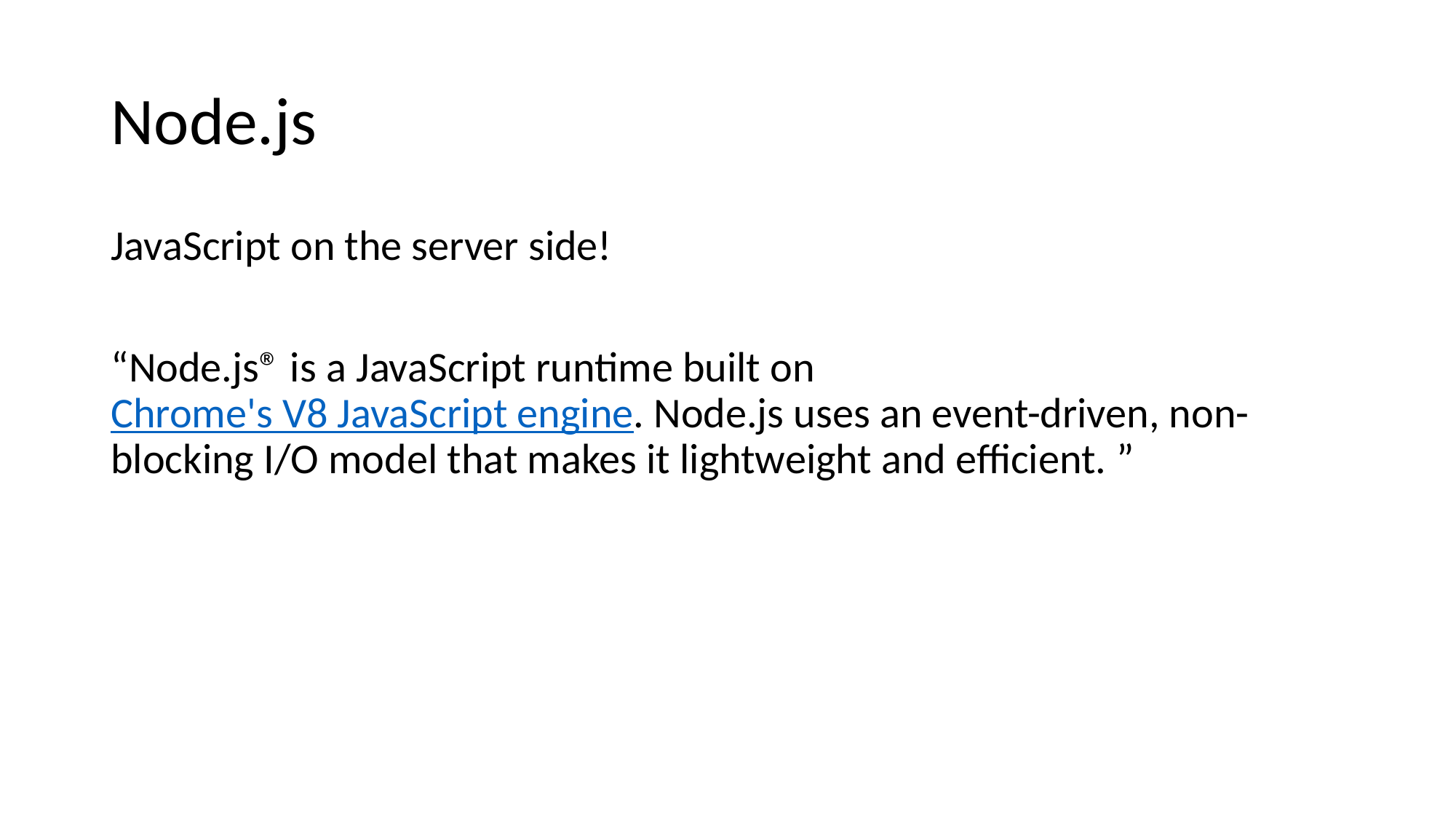

# Node.js
JavaScript on the server side!

“Node.js® is a JavaScript runtime built on Chrome's V8 JavaScript engine. Node.js uses an event-driven, non-blocking I/O model that makes it lightweight and efficient. ”